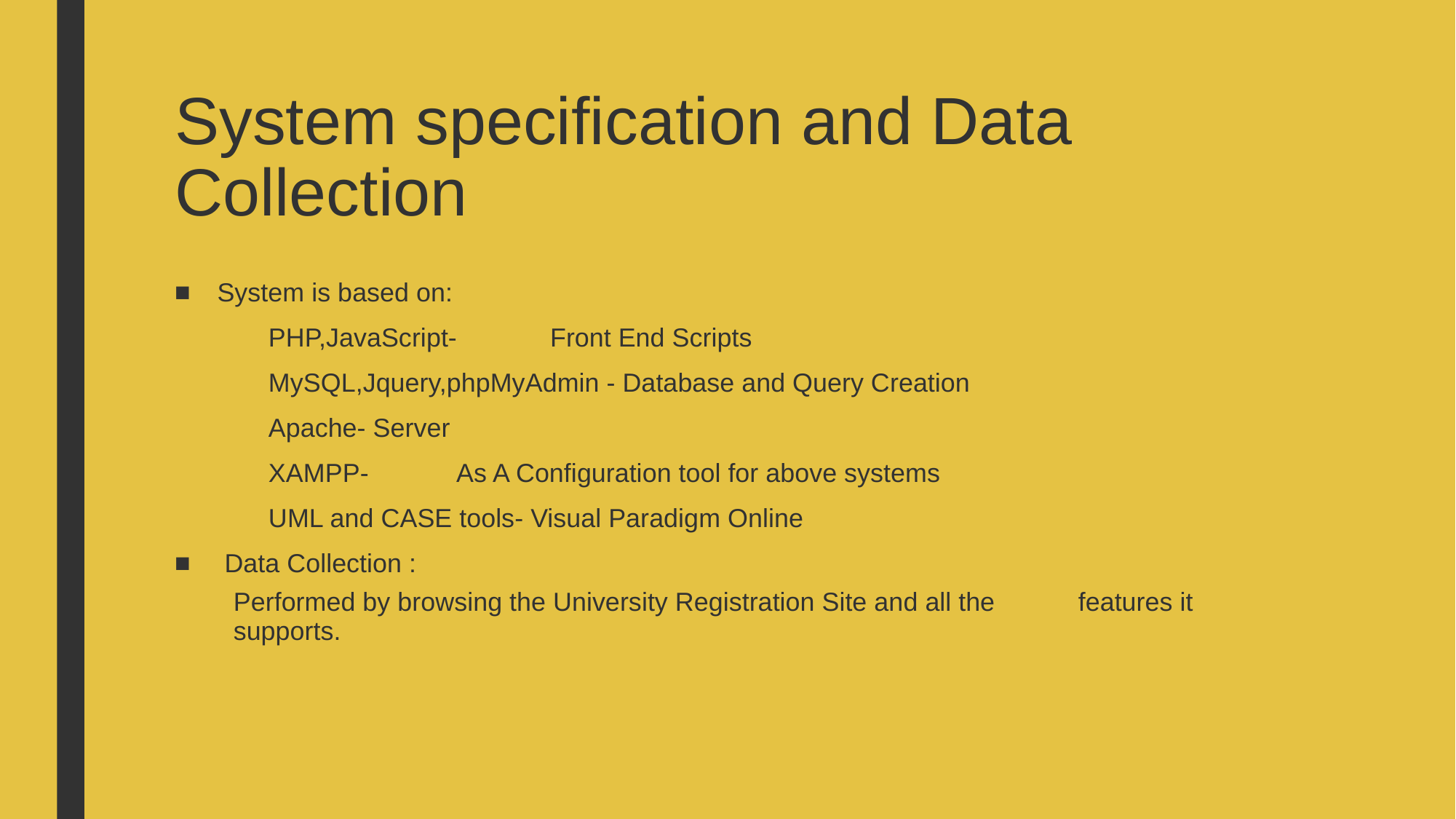

# System specification and Data Collection
System is based on:
	PHP,JavaScript-	Front End Scripts
	MySQL,Jquery,phpMyAdmin - Database and Query Creation
	Apache- Server
	XAMPP-	As A Configuration tool for above systems
	UML and CASE tools- Visual Paradigm Online
 Data Collection :
	Performed by browsing the University Registration Site and all the 	features it supports.